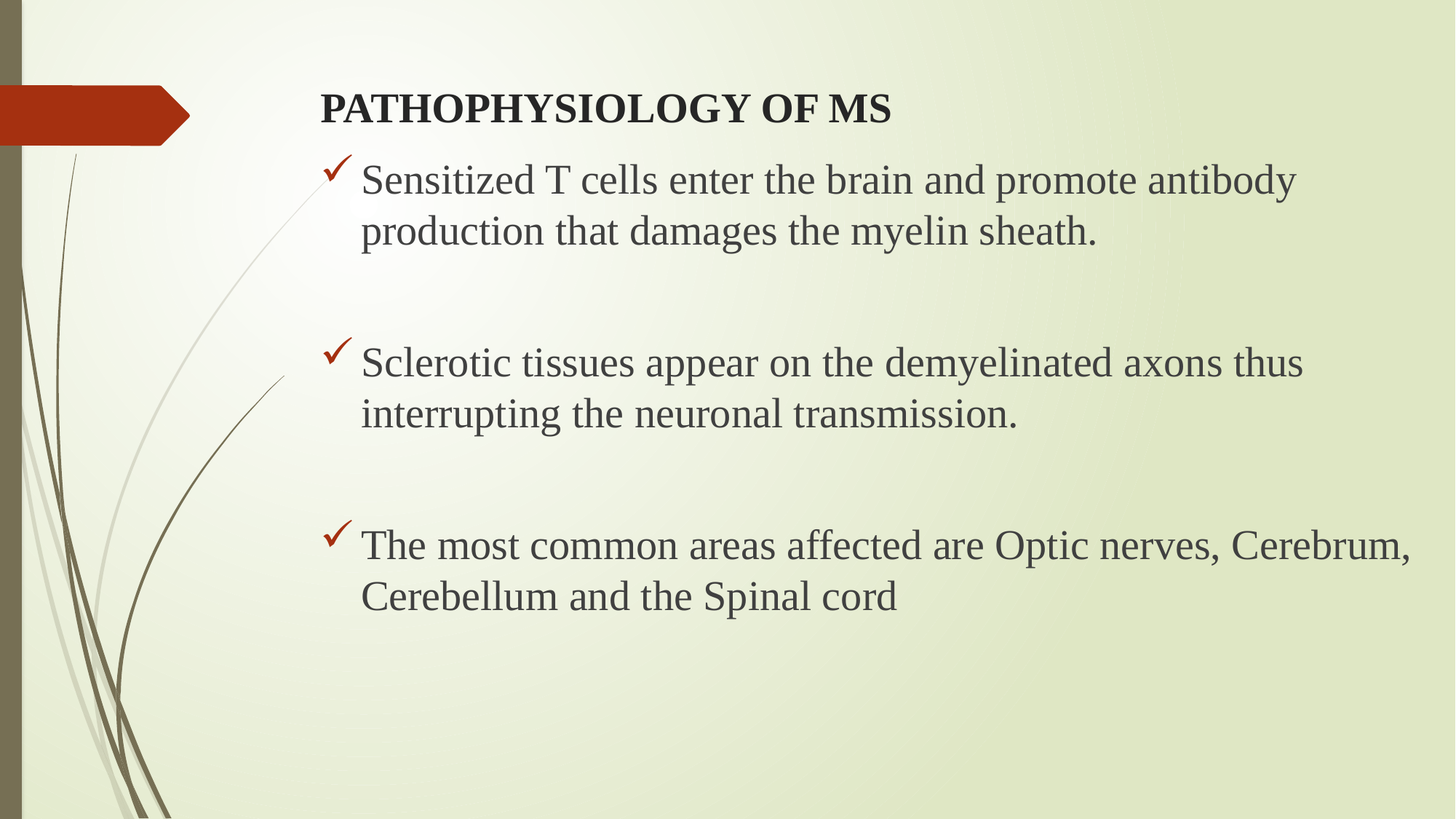

# PATHOPHYSIOLOGY OF MS
Sensitized T cells enter the brain and promote antibody production that damages the myelin sheath.

Sclerotic tissues appear on the demyelinated axons thus interrupting the neuronal transmission.

The most common areas affected are Optic nerves, Cerebrum, Cerebellum and the Spinal cord